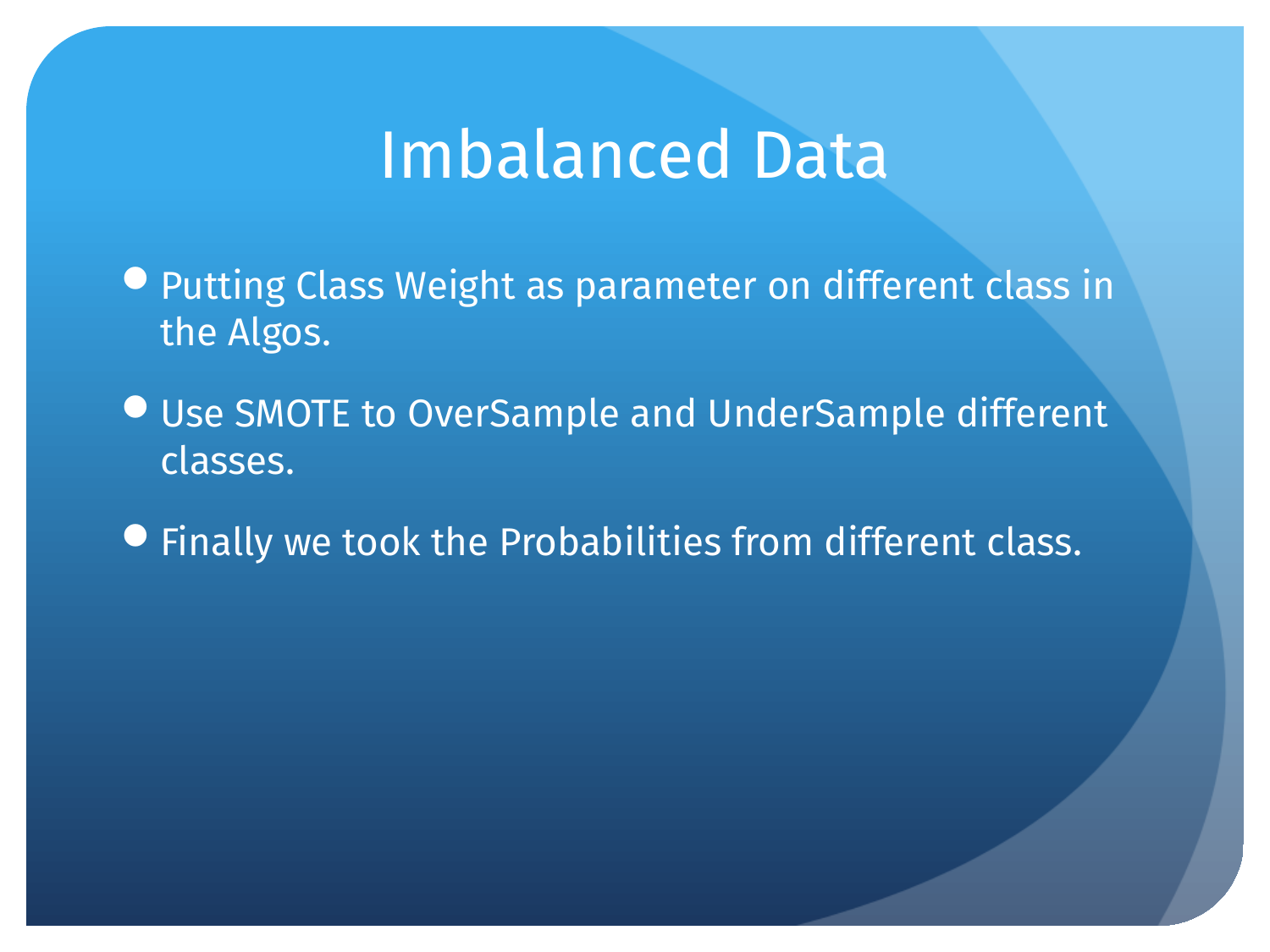

# Imbalanced Data
Putting Class Weight as parameter on different class in the Algos.
Use SMOTE to OverSample and UnderSample different classes.
Finally we took the Probabilities from different class.